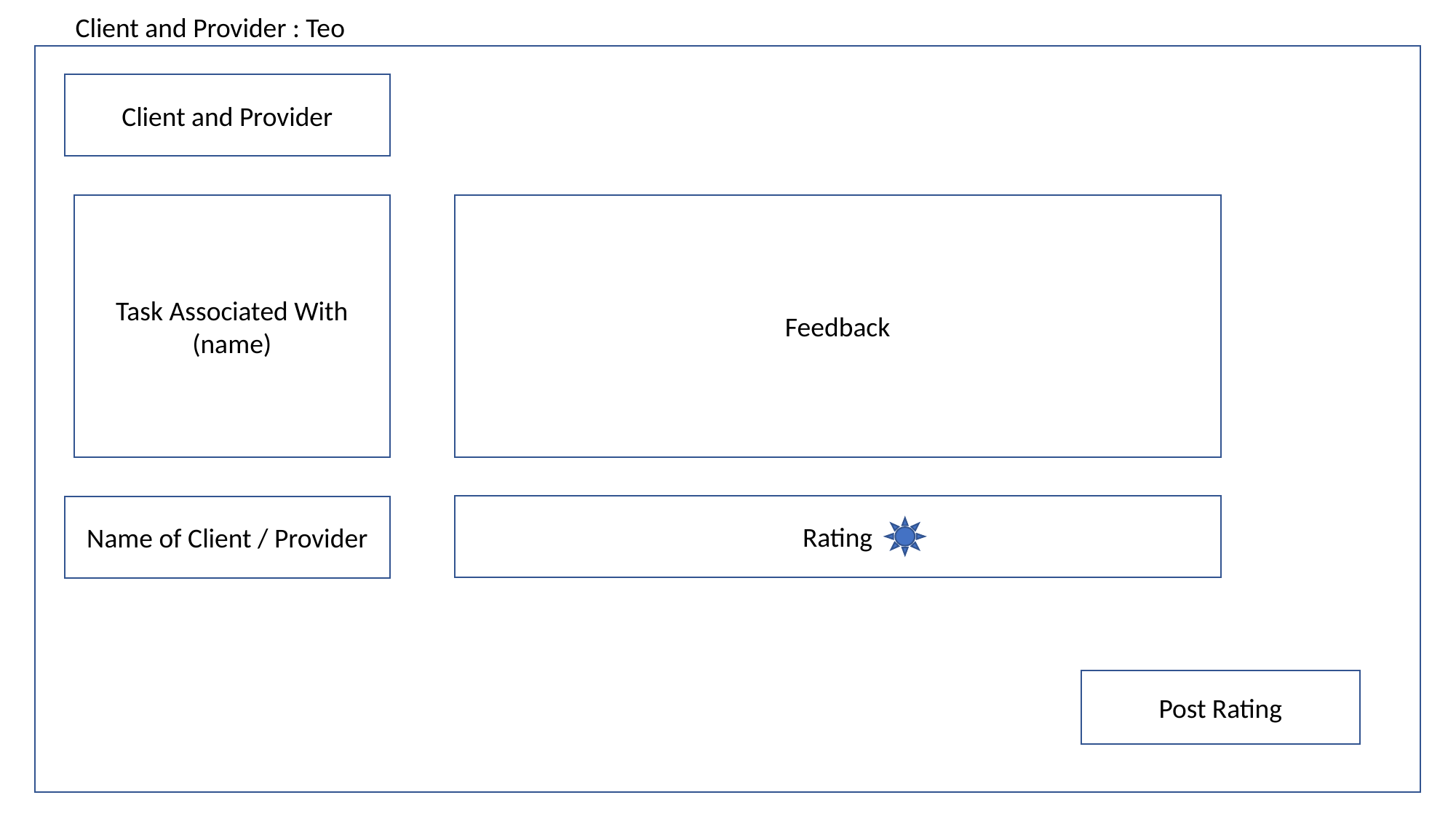

Client and Provider : Teo

Client and Provider
Task Associated With (name)
Feedback
Rating
Name of Client / Provider

Post Rating